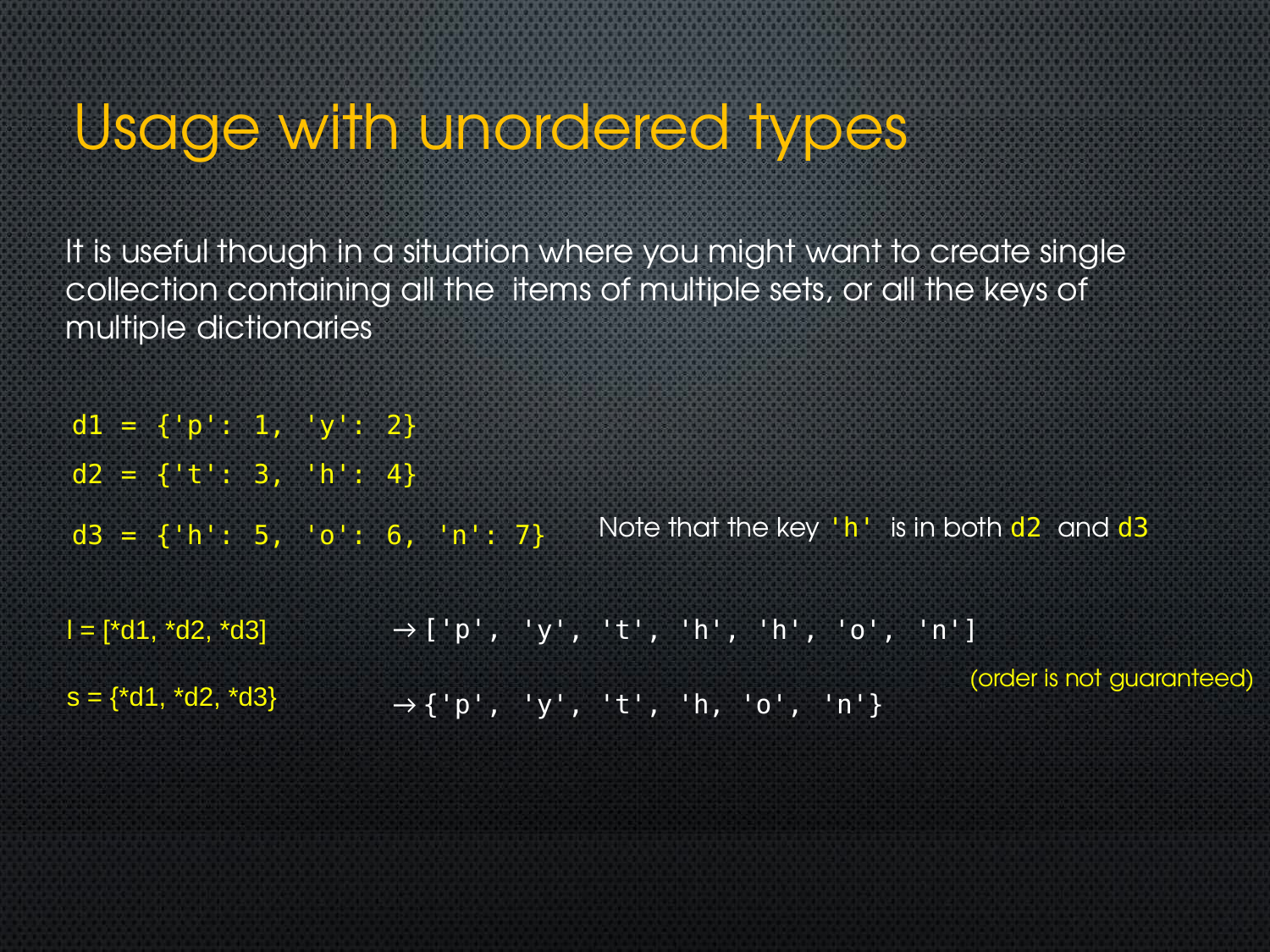

Usage with unordered types

It is useful though in a situation where you might want to create single collection containing all the  items of multiple sets, or all the keys of multiple dictionaries
| d1 | = | {'p': | 1, | 'y': | 2} |  |
| --- | --- | --- | --- | --- | --- | --- |
| d2 | = | {'t': | 3, | 'h': | 4} |  |
| d3 | = | {'h': | 5, | 'o': | 6, | 'n': 7} |
Note that the key 'h' is in both d2 and d3
| l = [\*d1, \*d2, \*d3] | → ['p', | 'y', 't', 'h', 'h', 'o', 'n'] |
| --- | --- | --- |
| s = {\*d1, \*d2, \*d3} | → {'p', | 'y', 't', 'h, 'o', 'n'} |
(order is not guaranteed)